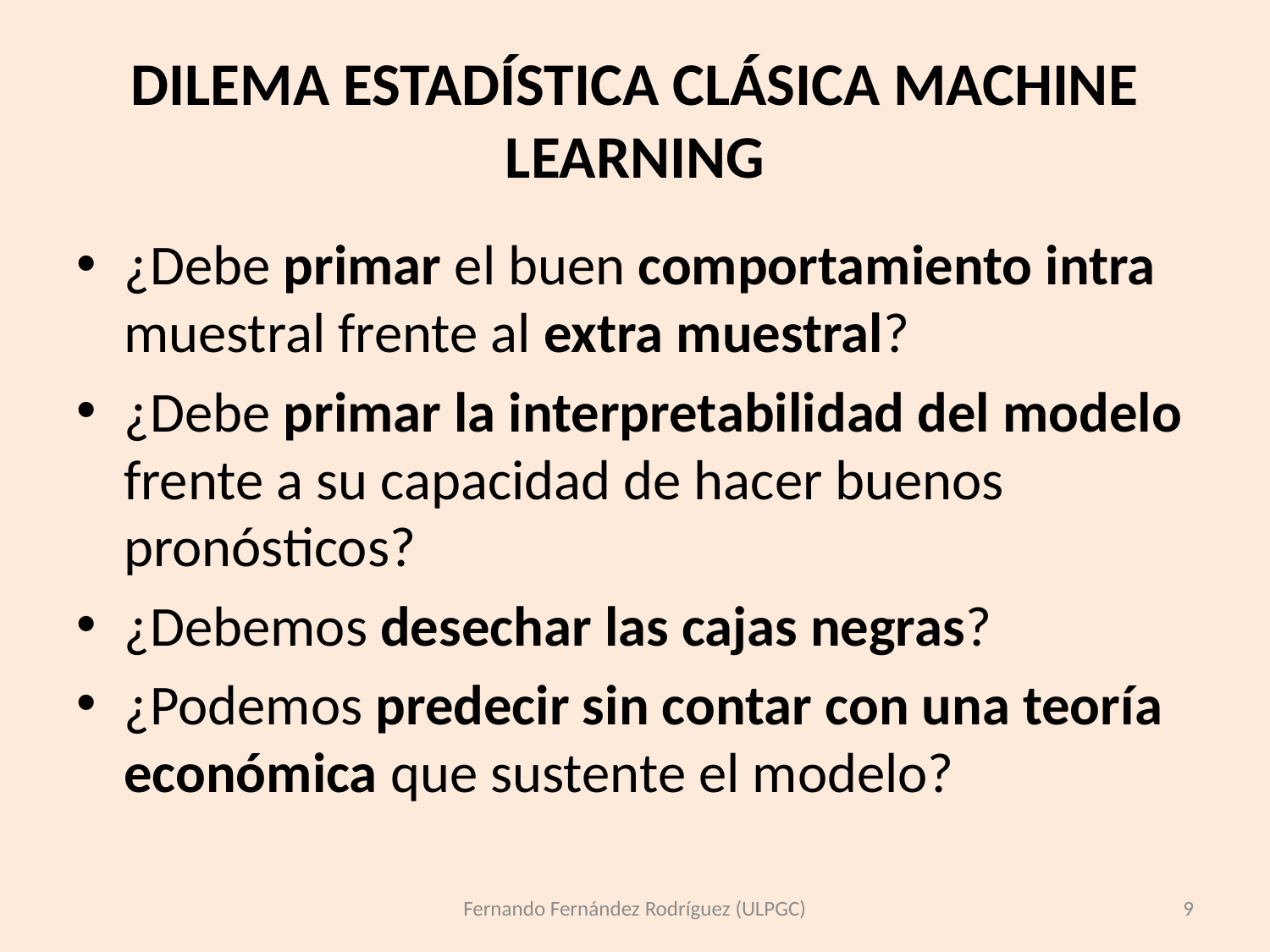

# DILEMA ESTADÍSTICA CLÁSICA MACHINE LEARNING
¿Debe primar el buen comportamiento intra muestral frente al extra muestral?
¿Debe primar la interpretabilidad del modelo frente a su capacidad de hacer buenos pronósticos?
¿Debemos desechar las cajas negras?
¿Podemos predecir sin contar con una teoría económica que sustente el modelo?
Fernando Fernández Rodríguez (ULPGC)
9